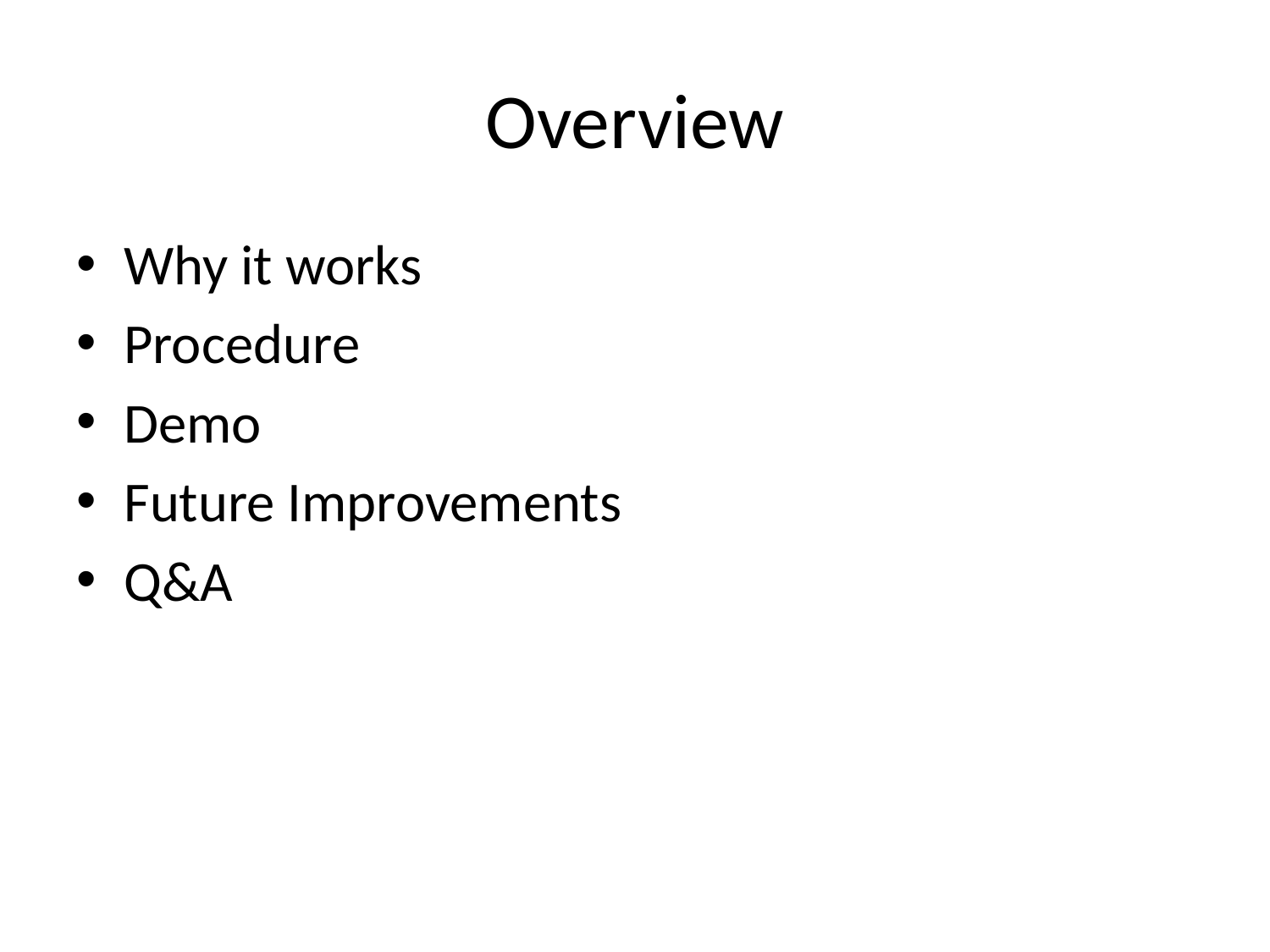

# Overview
Why it works
Procedure
Demo
Future Improvements
Q&A